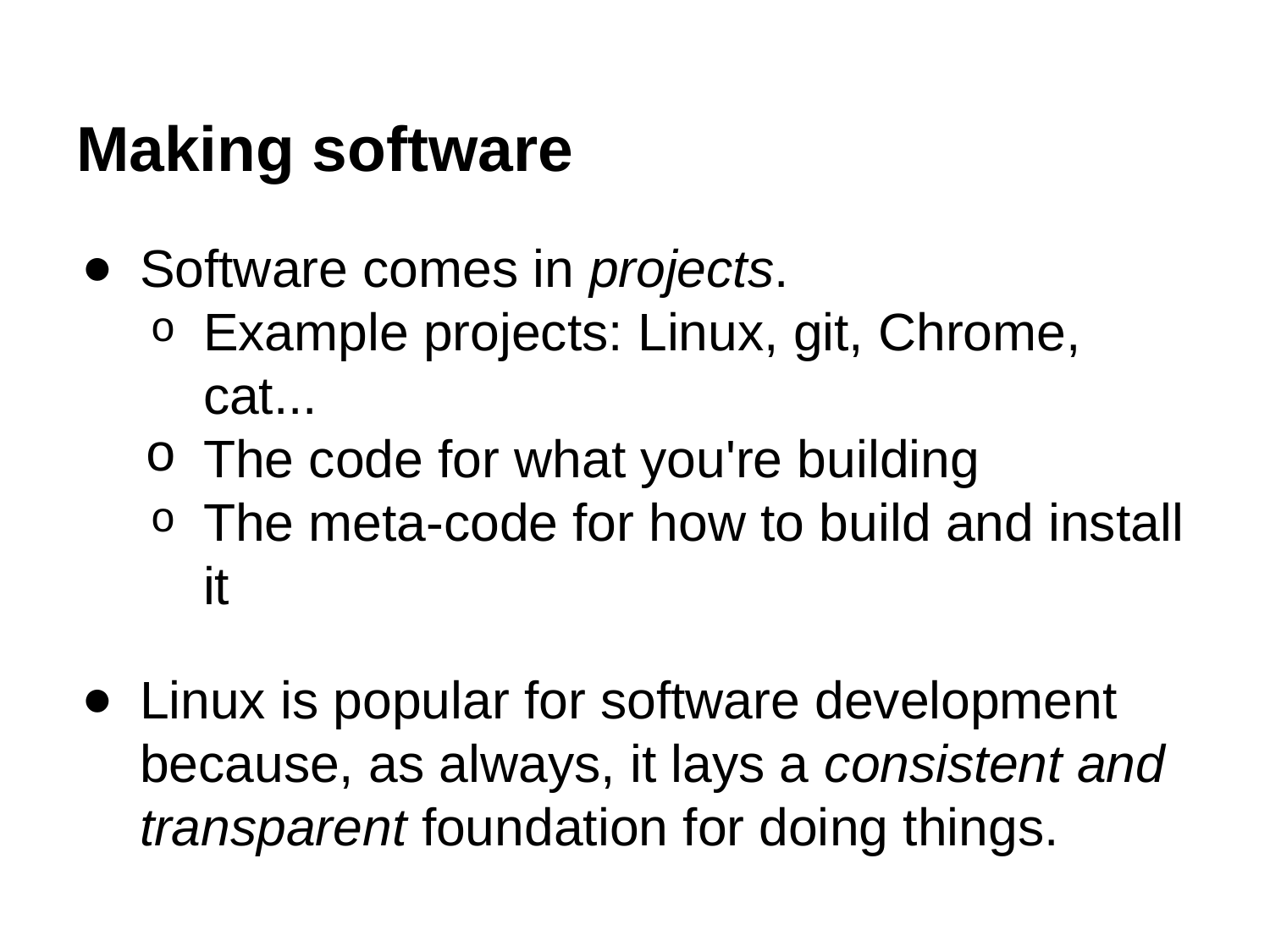

# Making software
Software comes in projects.
Example projects: Linux, git, Chrome, cat...
The code for what you're building
The meta-code for how to build and install it
Linux is popular for software development because, as always, it lays a consistent and transparent foundation for doing things.